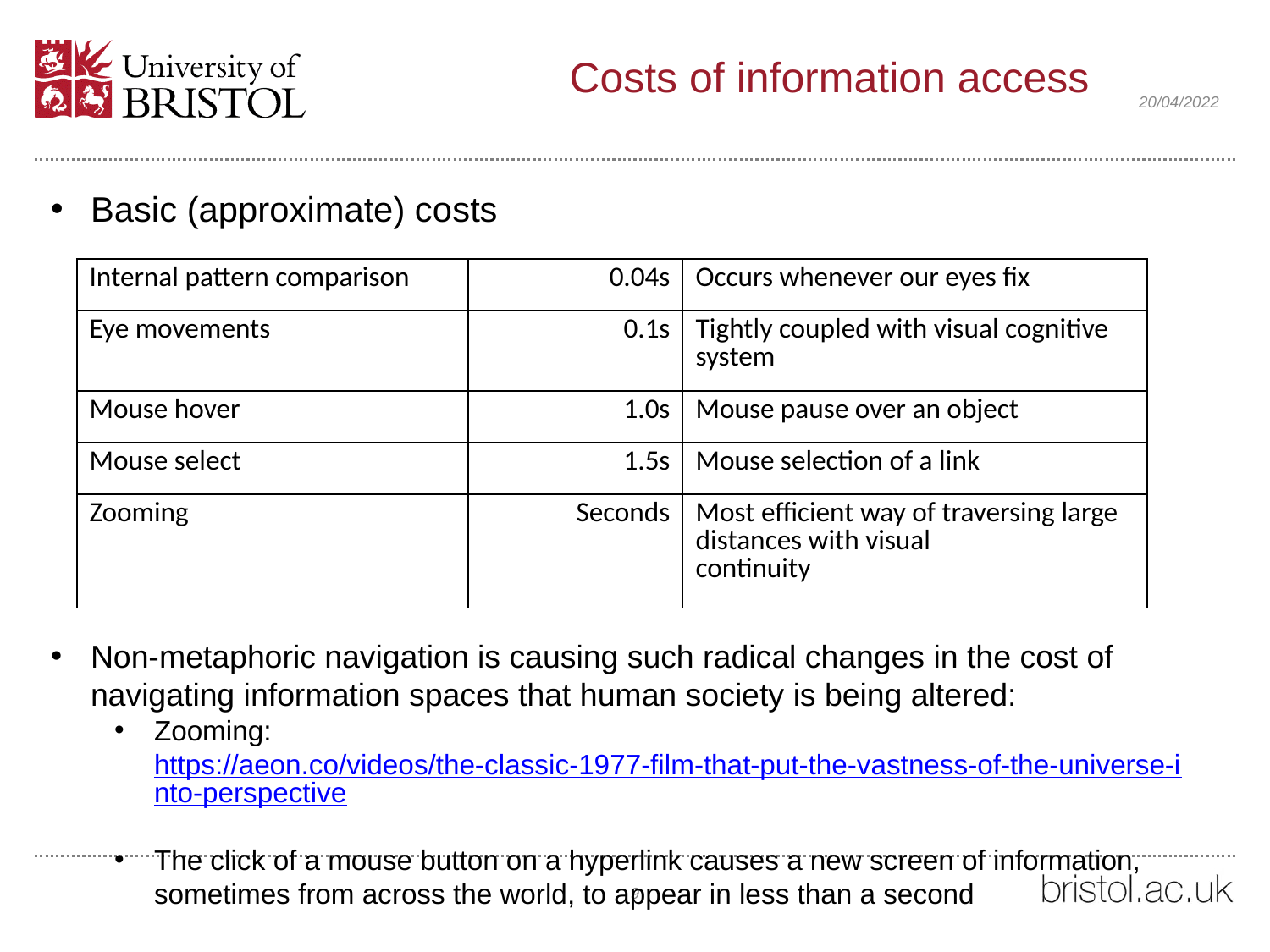

# Costs of information access
20/04/2022
Basic (approximate) costs
| Internal pattern comparison | 0.04s | Occurs whenever our eyes fix |
| --- | --- | --- |
| Eye movements | 0.1s | Tightly coupled with visual cognitive system |
| Mouse hover | 1.0s | Mouse pause over an object |
| Mouse select | 1.5s | Mouse selection of a link |
| Zooming | Seconds | Most efficient way of traversing large distances with visual continuity |
Non-metaphoric navigation is causing such radical changes in the cost of navigating information spaces that human society is being altered:
Zooming: https://aeon.co/videos/the-classic-1977-film-that-put-the-vastness-of-the-universe-into-perspective
The click of a mouse button on a hyperlink causes a new screen of information, sometimes from across the world, to appear in less than a second

9